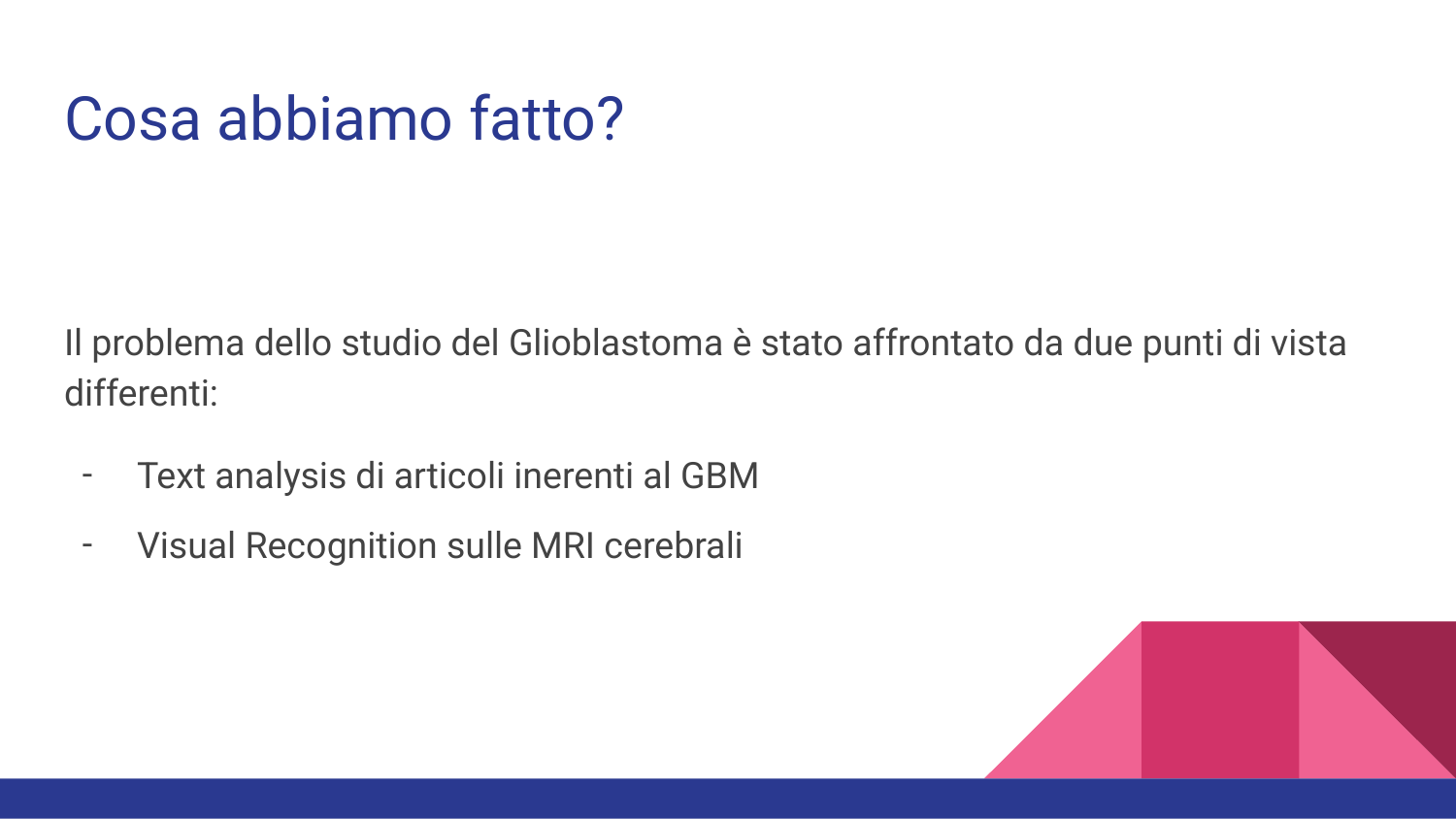

# Cosa abbiamo fatto?
Il problema dello studio del Glioblastoma è stato affrontato da due punti di vista differenti:
Text analysis di articoli inerenti al GBM
Visual Recognition sulle MRI cerebrali